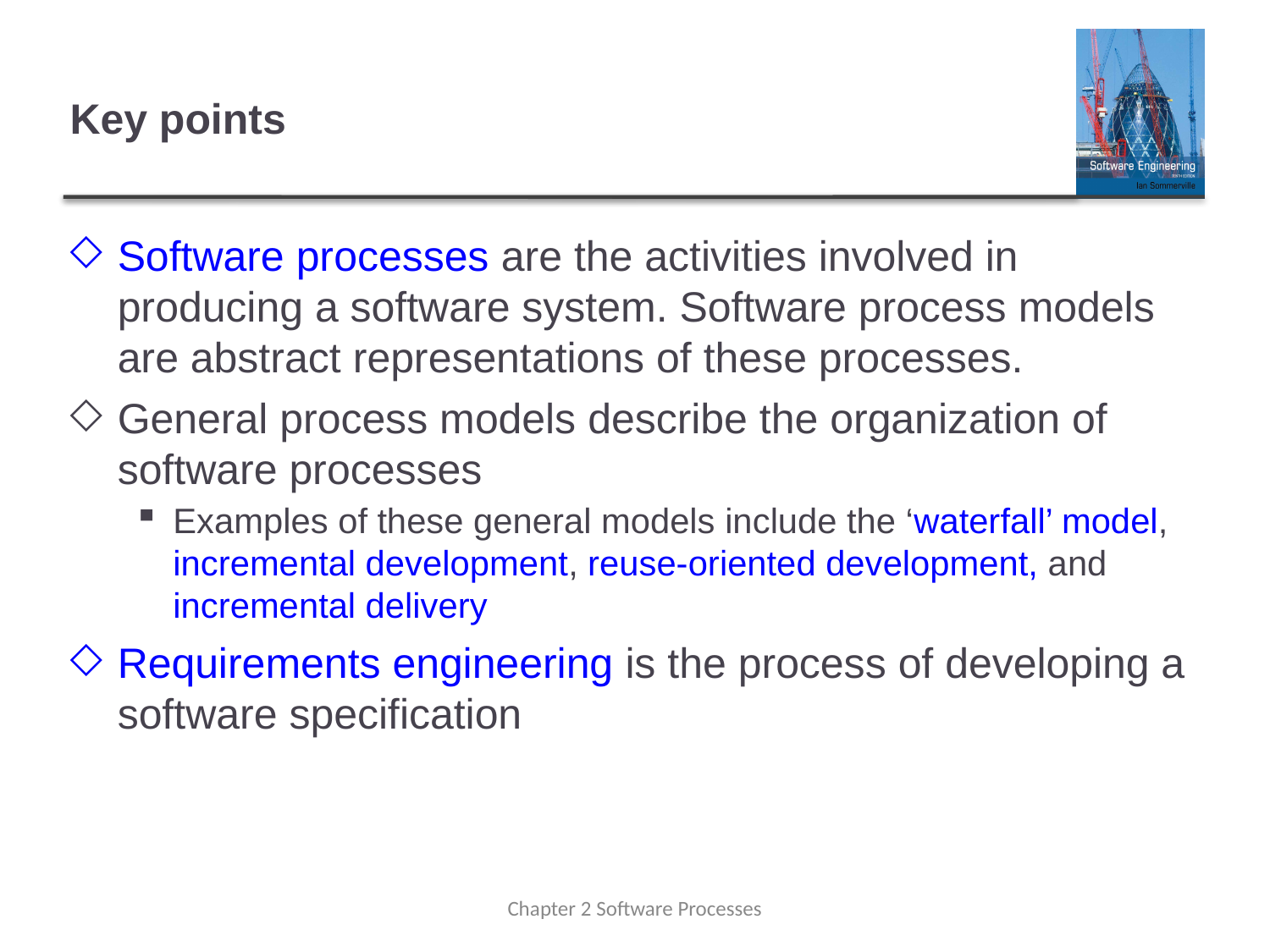

# Key points
Software processes are the activities involved in producing a software system. Software process models are abstract representations of these processes.
General process models describe the organization of software processes
Examples of these general models include the ‘waterfall’ model,  incremental development, reuse-oriented development, and incremental delivery
Requirements engineering is the process of developing a software specification
58
Chapter 2 Software Processes